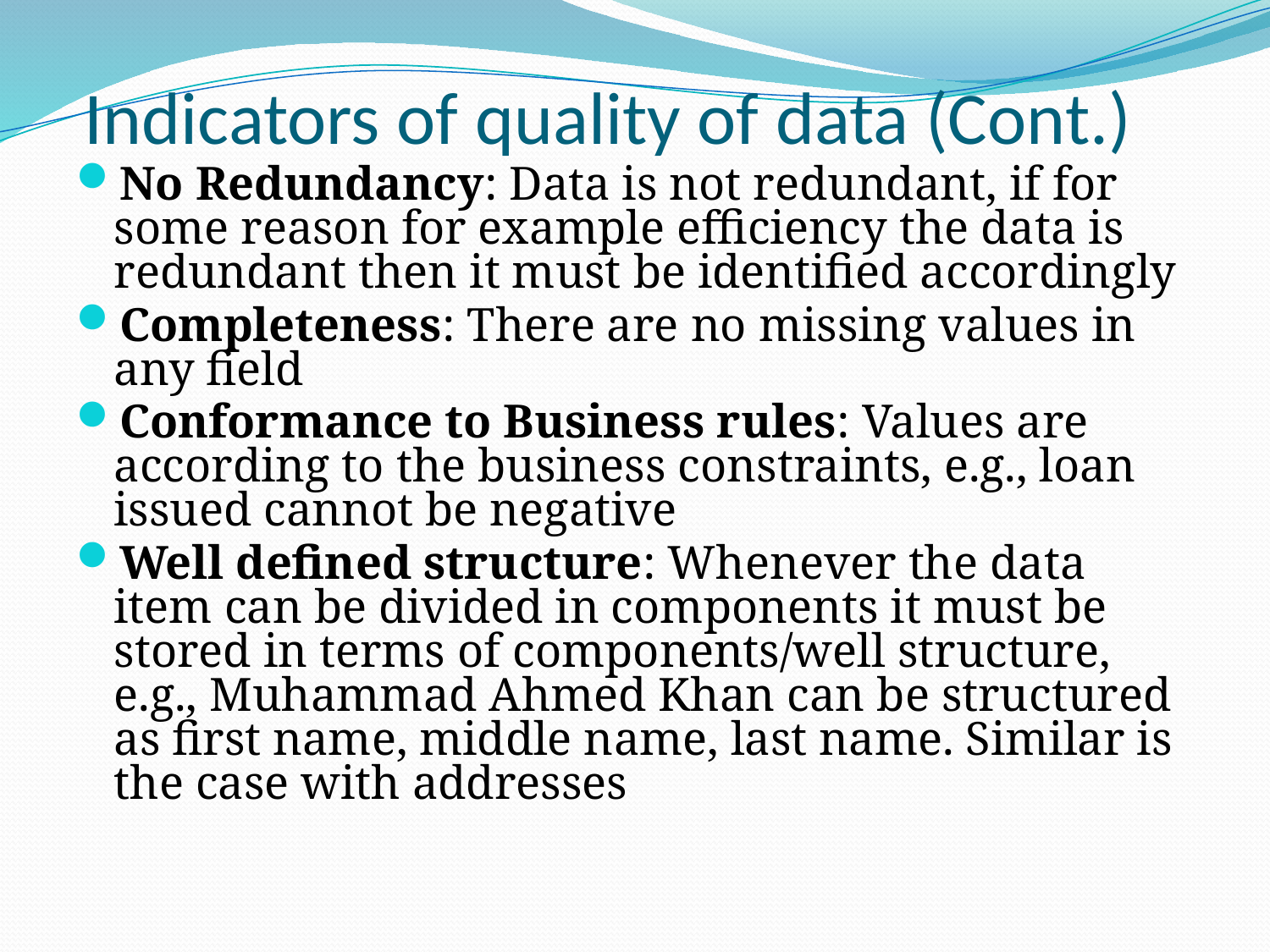

# Indicators of quality of data (Cont.)
No Redundancy: Data is not redundant, if for some reason for example efficiency the data is redundant then it must be identified accordingly
Completeness: There are no missing values in any field
Conformance to Business rules: Values are according to the business constraints, e.g., loan issued cannot be negative
Well defined structure: Whenever the data item can be divided in components it must be stored in terms of components/well structure, e.g., Muhammad Ahmed Khan can be structured as first name, middle name, last name. Similar is the case with addresses